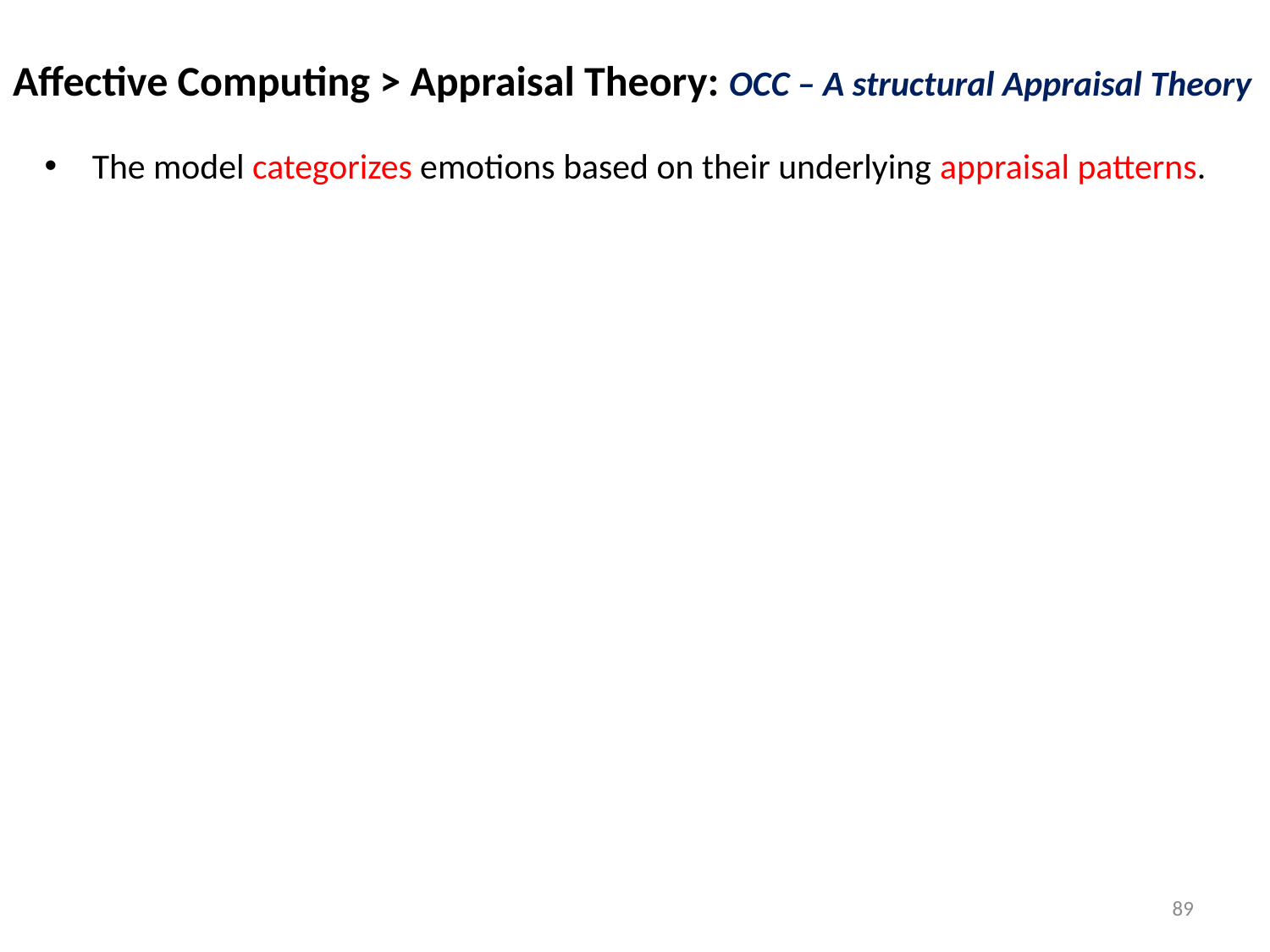

Affective Computing > Appraisal Theory: OCC – A structural Appraisal Theory
The model categorizes emotions based on their underlying appraisal patterns.
89